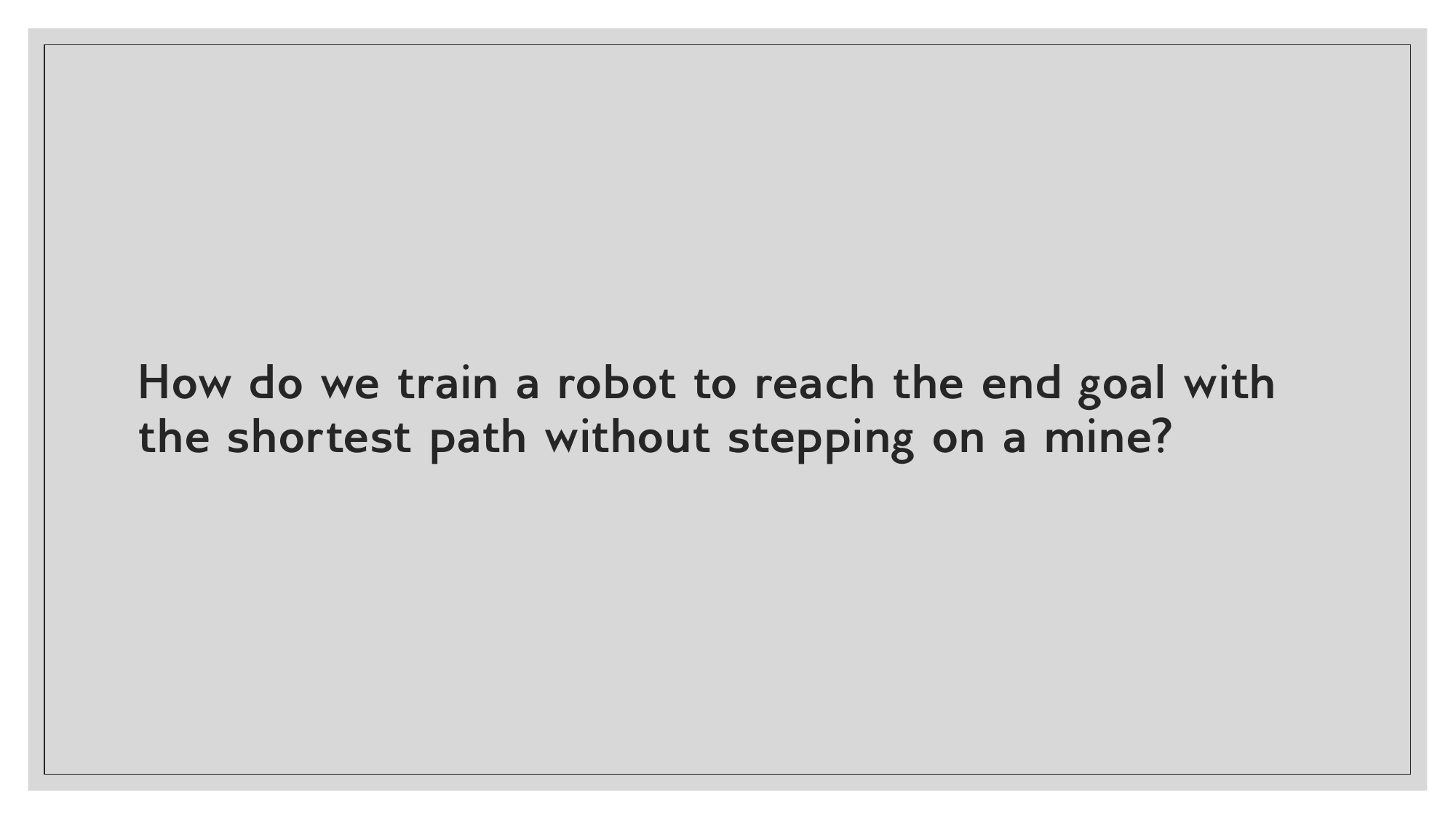

# How do we train a robot to reach the end goal with the shortest path without stepping on a mine?